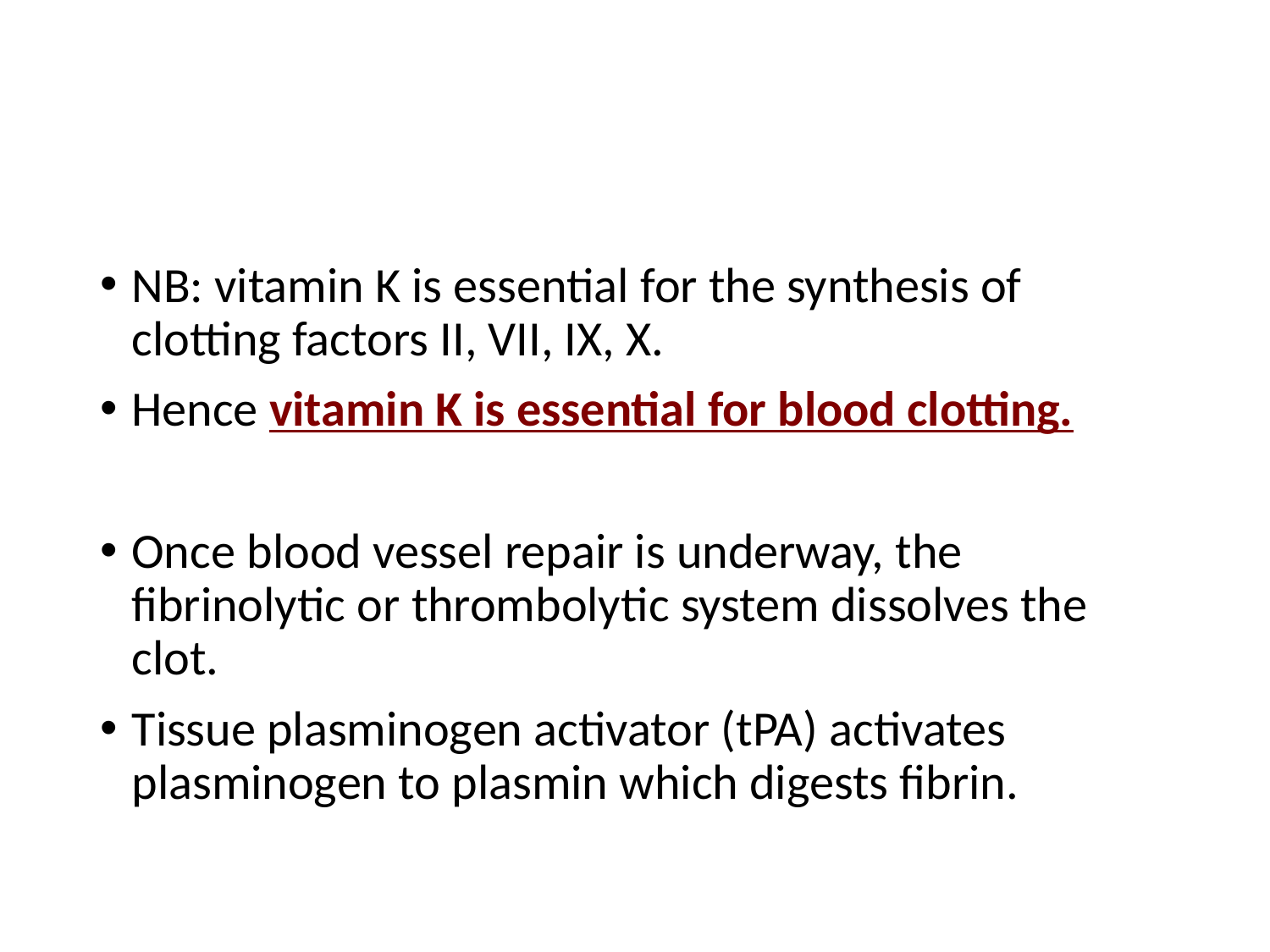

#
NB: vitamin K is essential for the synthesis of clotting factors II, VII, IX, X.
Hence vitamin K is essential for blood clotting.

Once blood vessel repair is underway, the fibrinolytic or thrombolytic system dissolves the clot.
Tissue plasminogen activator (tPA) activates plasminogen to plasmin which digests fibrin.